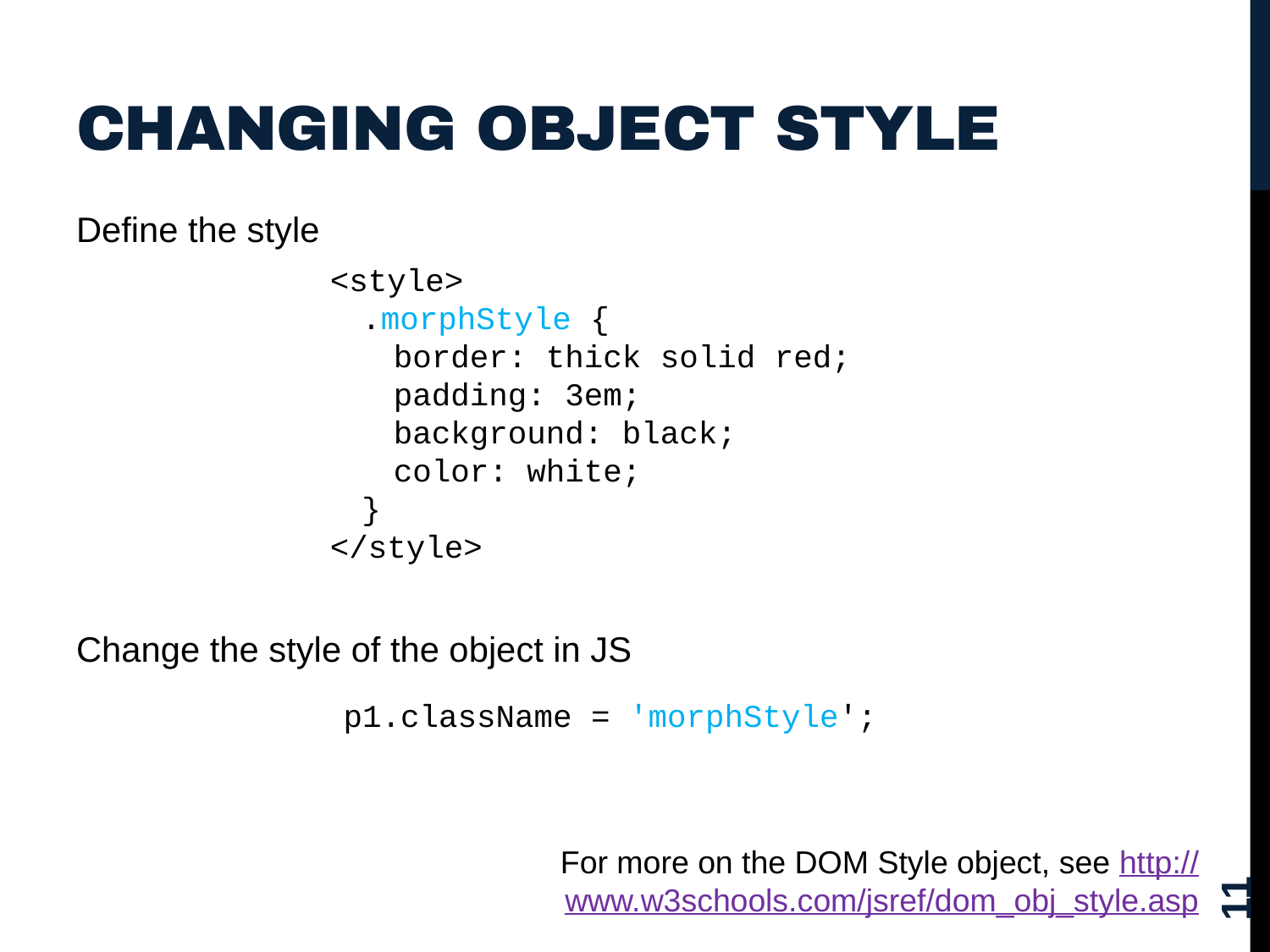

# Changing object style
Define the style

Change the style of the object in JS
<style>
	.morphStyle {
		border: thick solid red;
		padding: 3em;
		background: black;
		color: white;
	}
</style>
p1.className = 'morphStyle';
11
For more on the DOM Style object, see http://www.w3schools.com/jsref/dom_obj_style.asp